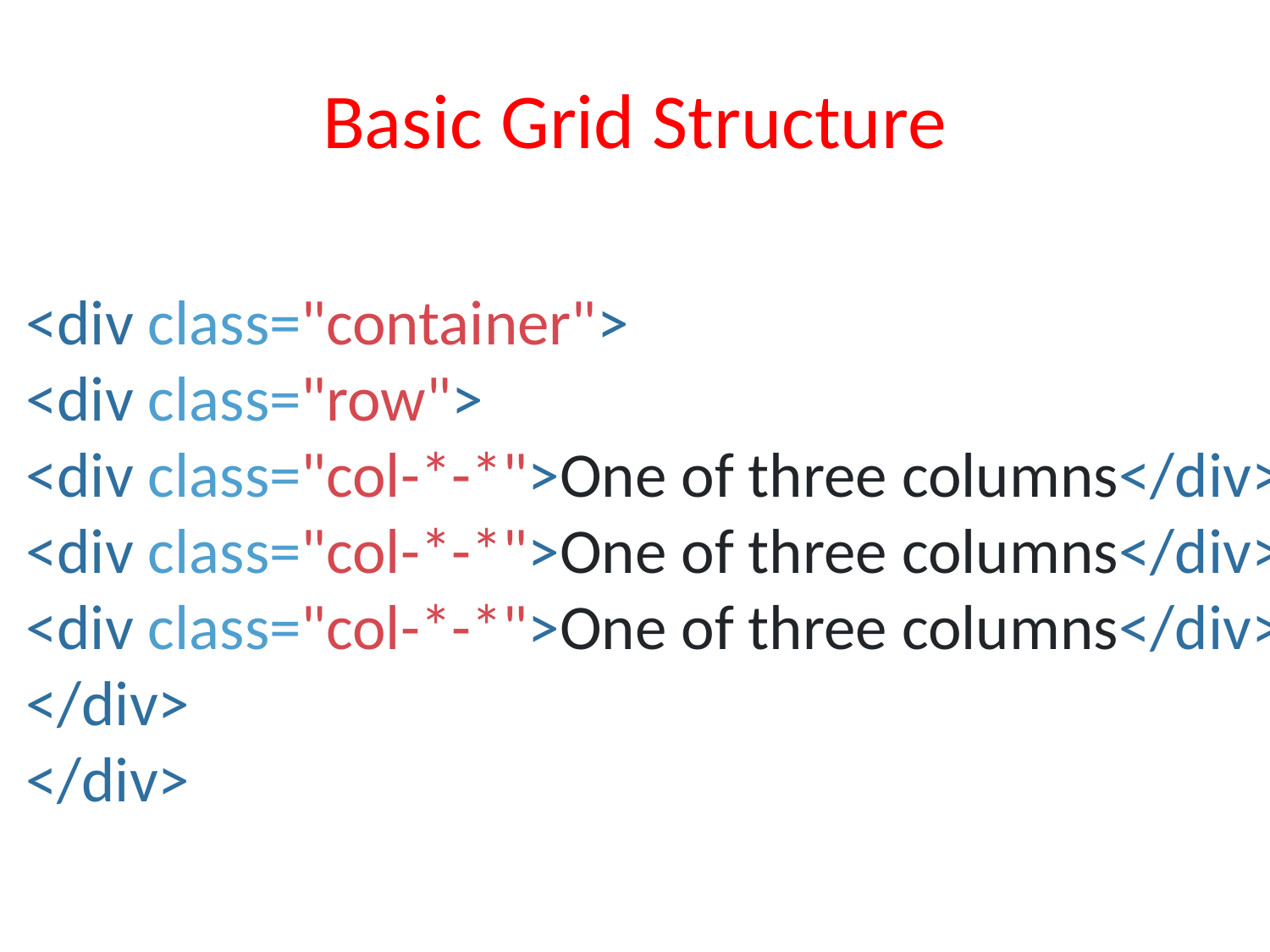

# Basic Grid Structure
<div class="container">
<div class="row">
<div class="col-*-*">One of three columns</div>
<div class="col-*-*">One of three columns</div>
<div class="col-*-*">One of three columns</div>
</div>
</div>